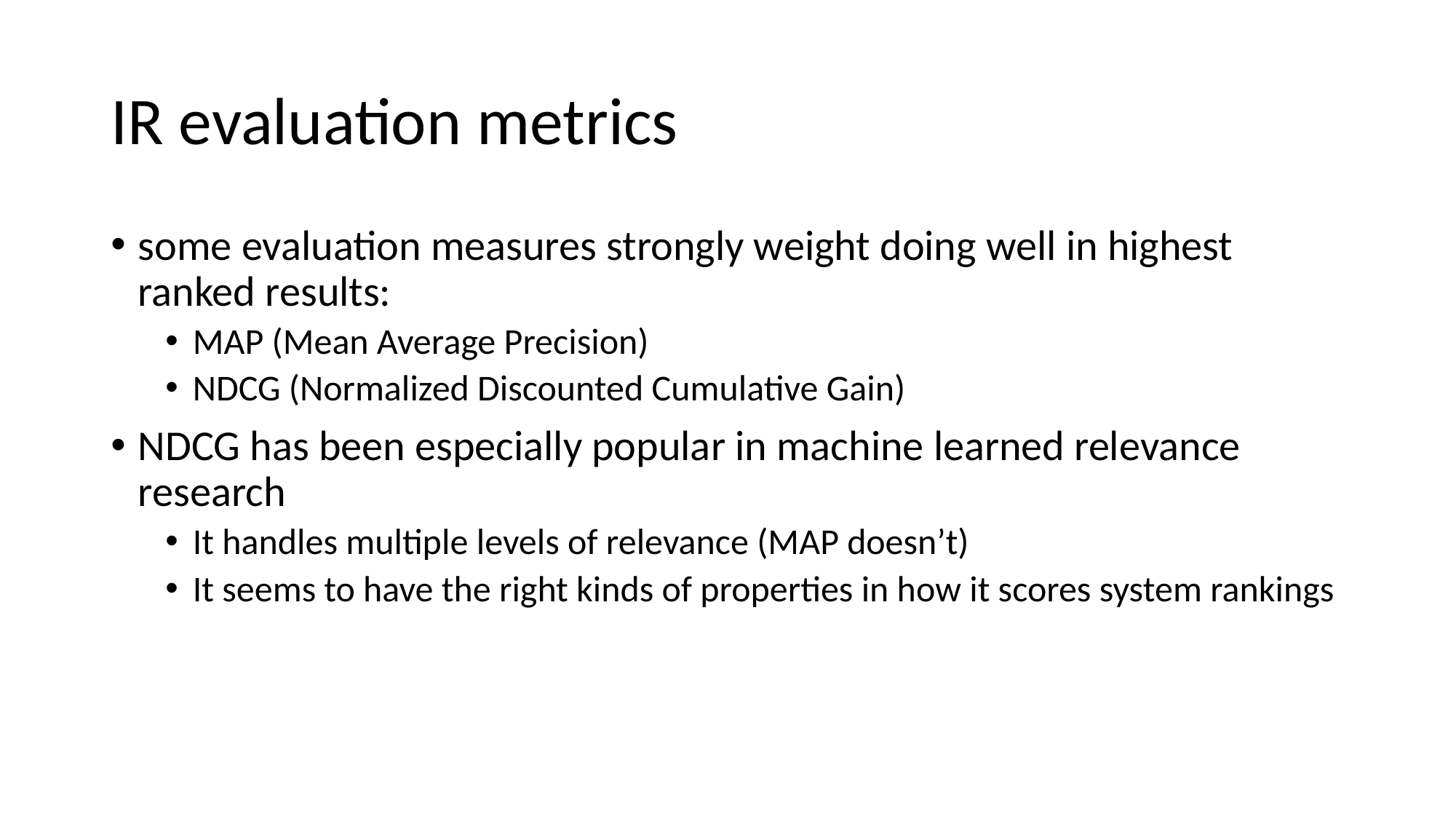

# IR evaluation metrics
some evaluation measures strongly weight doing well in highest ranked results:
MAP (Mean Average Precision)
NDCG (Normalized Discounted Cumulative Gain)
NDCG has been especially popular in machine learned relevance research
It handles multiple levels of relevance (MAP doesn’t)
It seems to have the right kinds of properties in how it scores system rankings